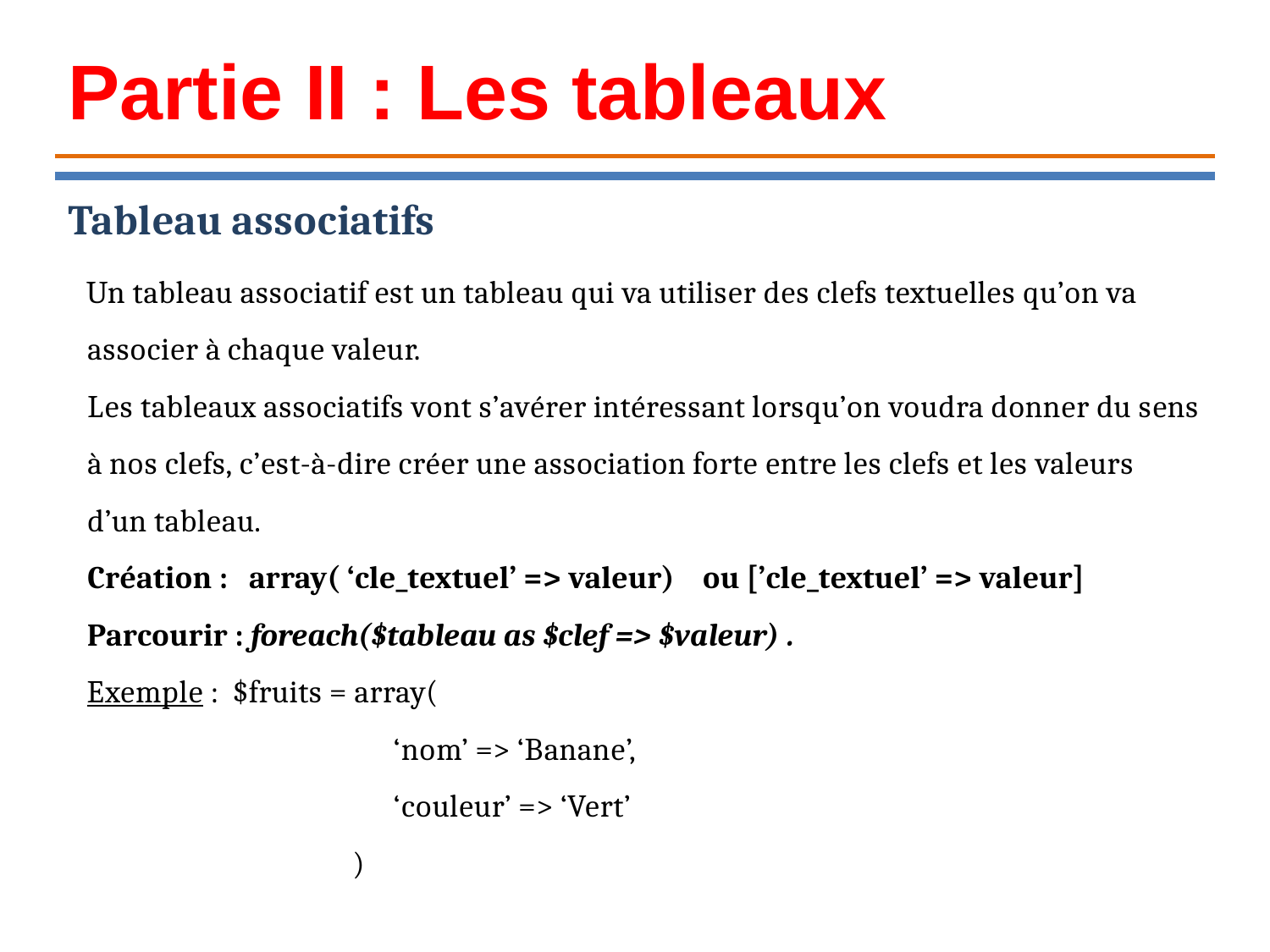

Partie II : Les tableaux
Tableau associatifs

Un tableau associatif est un tableau qui va utiliser des clefs textuelles qu’on va associer à chaque valeur.
Les tableaux associatifs vont s’avérer intéressant lorsqu’on voudra donner du sens à nos clefs, c’est-à-dire créer une association forte entre les clefs et les valeurs d’un tableau.
Création :   array( ‘cle_textuel’ => valeur)    ou [’cle_textuel’ => valeur]
Parcourir : foreach($tableau as $clef => $valeur) .
Exemple :  $fruits = array(
                                            ‘nom’ => ‘Banane’,
                                            ‘couleur’ => ‘Vert’
                                      )